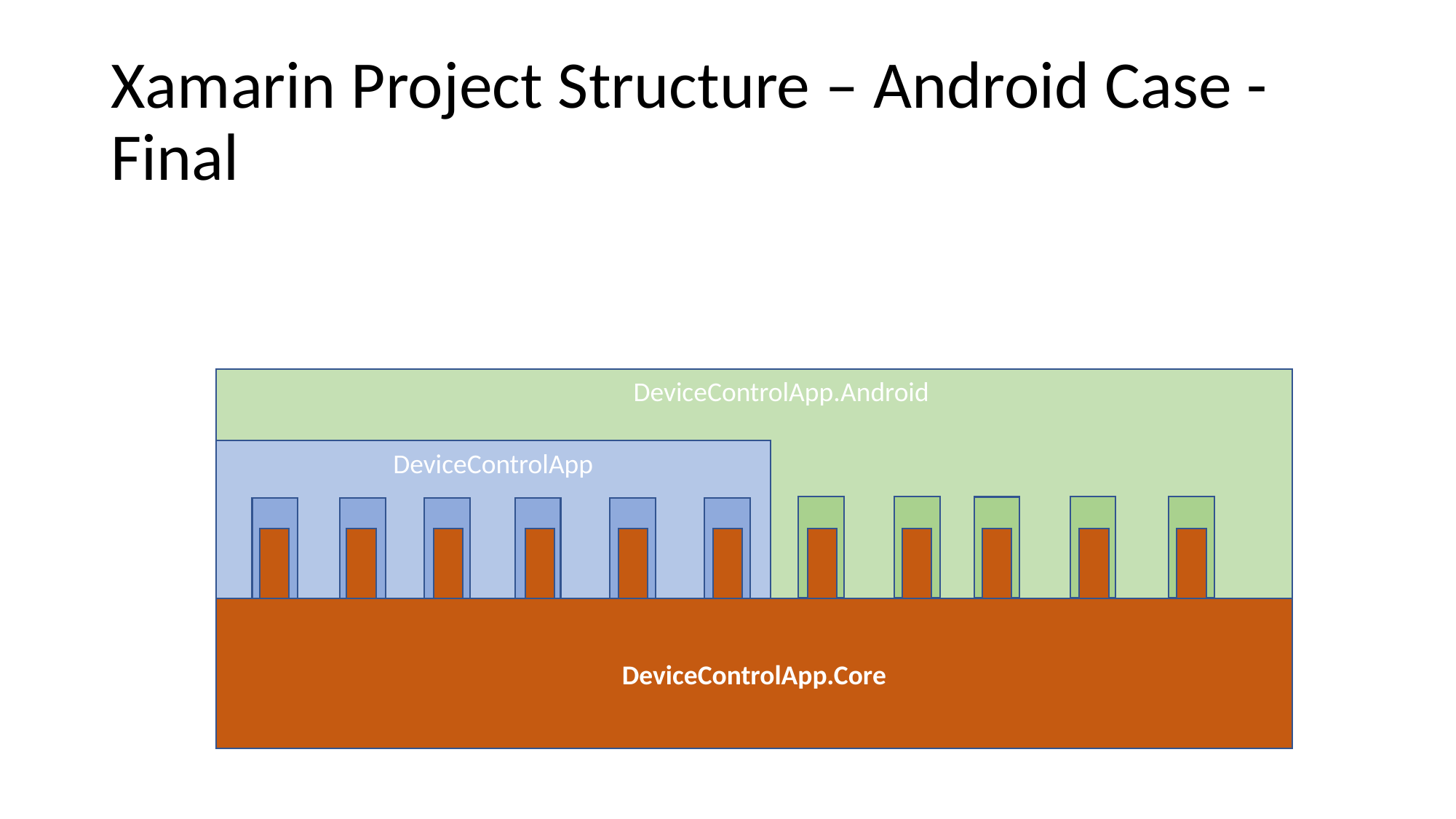

# Xamarin Project Structure – Android Case - Final
DeviceControlApp.Android
DeviceControlApp

DeviceControlApp.Core